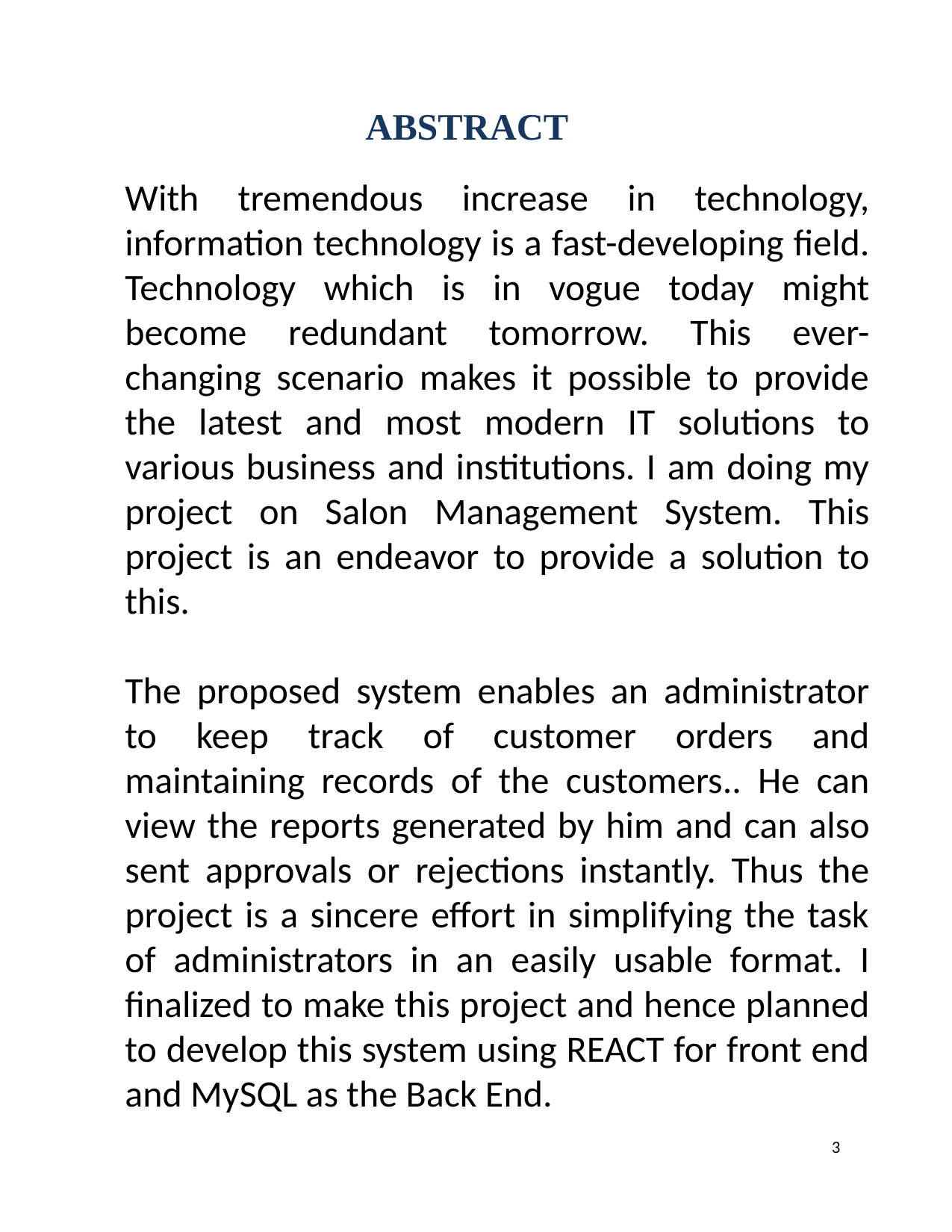

ABSTRACT
With tremendous increase in technology, information technology is a fast-developing field. Technology which is in vogue today might become redundant tomorrow. This ever-changing scenario makes it possible to provide the latest and most modern IT solutions to various business and institutions. I am doing my project on Salon Management System. This project is an endeavor to provide a solution to this.

The proposed system enables an administrator to keep track of customer orders and maintaining records of the customers.. He can view the reports generated by him and can also sent approvals or rejections instantly. Thus the project is a sincere effort in simplifying the task of administrators in an easily usable format. I finalized to make this project and hence planned to develop this system using REACT for front end and MySQL as the Back End.
•
3